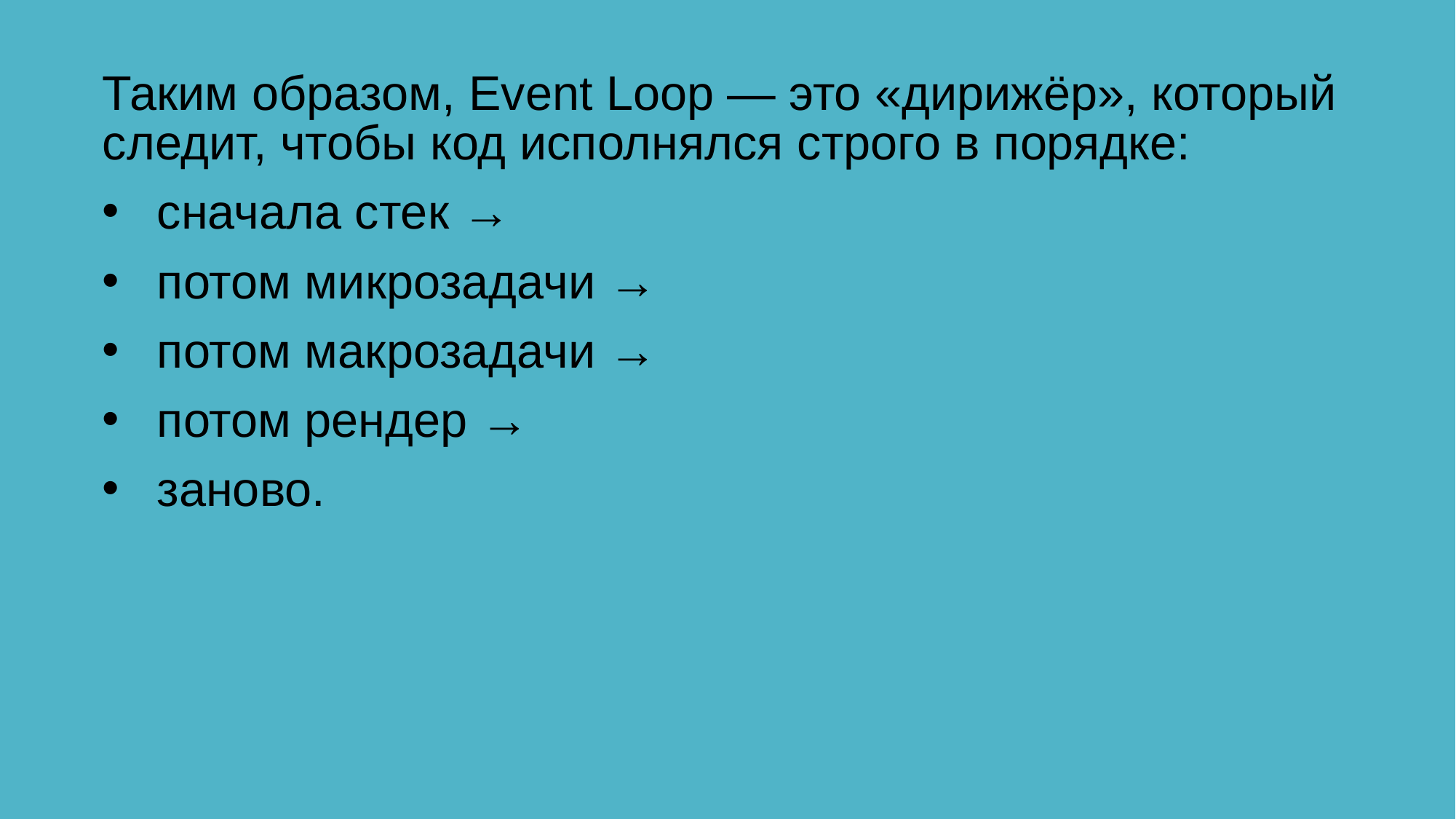

Таким образом, Event Loop — это «дирижёр», который следит, чтобы код исполнялся строго в порядке:
сначала стек →
потом микрозадачи →
потом макрозадачи →
потом рендер →
заново.